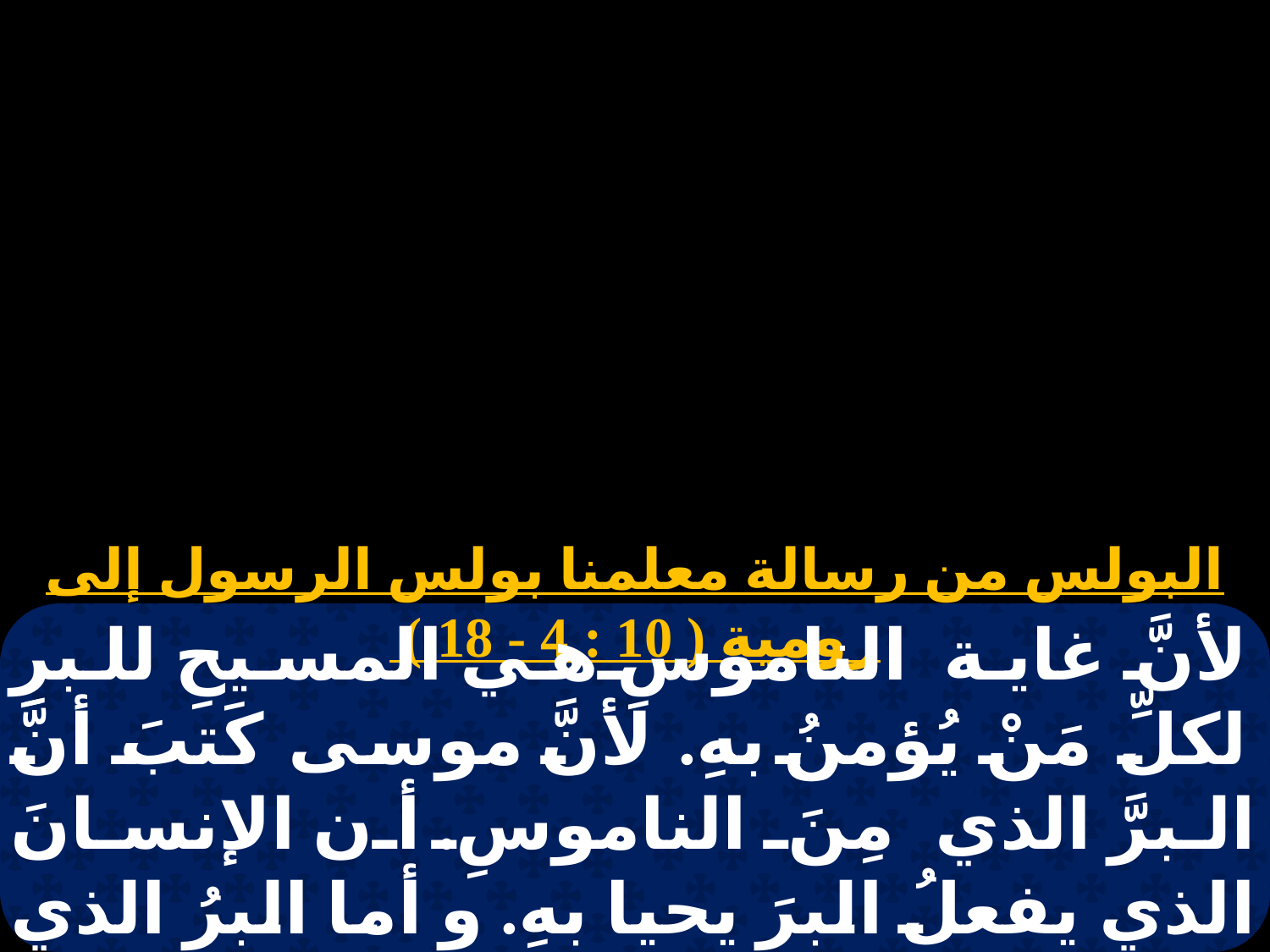

# قداس فصح يونان

البولس من رسالة معلمنا بولس الرسول إلى رومية ( 10 : 4 - 18 )
لأنَّ غاية الناموسِ هي المسيحِ للبرِ لكلِّ مَنْ يُؤمنُ بهِ. لأنَّ موسى كَتبَ أنَّ البرَّ الذي مِنَ الناموسِ. أن الإنسانَ الذي يفعلُ البرَ يحيا بهِ. و أما البرُ الذي مِن الإيمانِ فيقولُ هكذا: لا تقلْ في قلبـِك مَنْ يصعدُ إلى السماءِ.